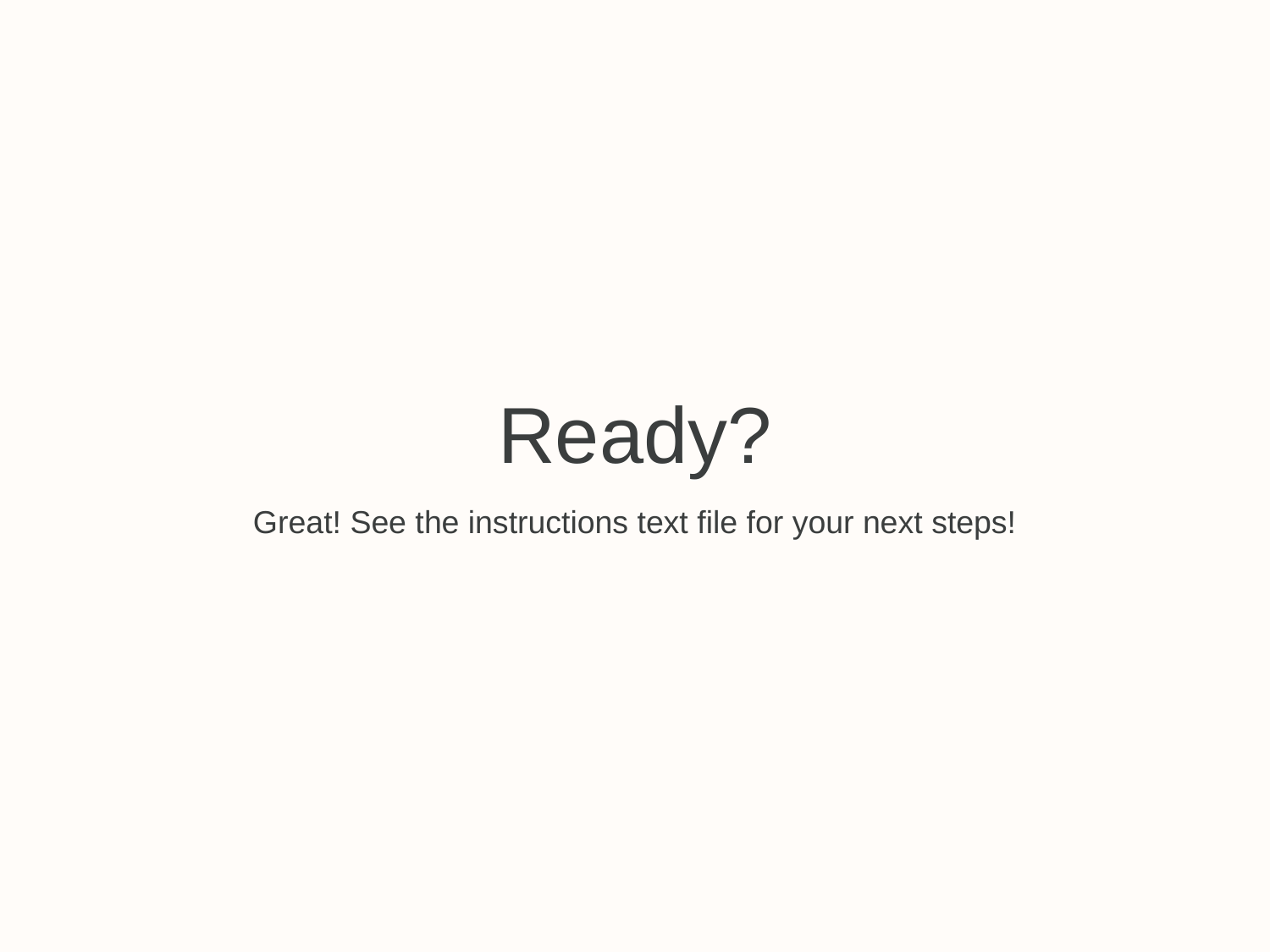

# Ready?
Great! See the instructions text file for your next steps!